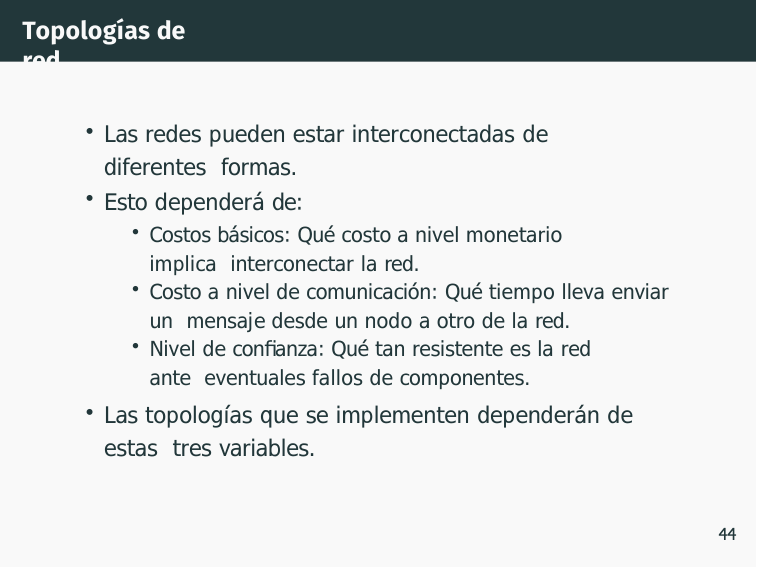

# Topologías de red
Las redes pueden estar interconectadas de diferentes  formas.
Esto dependerá de:
Costos básicos: Qué costo a nivel monetario implica  interconectar la red.
Costo a nivel de comunicación: Qué tiempo lleva enviar un  mensaje desde un nodo a otro de la red.
Nivel de confianza: Qué tan resistente es la red ante  eventuales fallos de componentes.
Las topologías que se implementen dependerán de estas  tres variables.
44